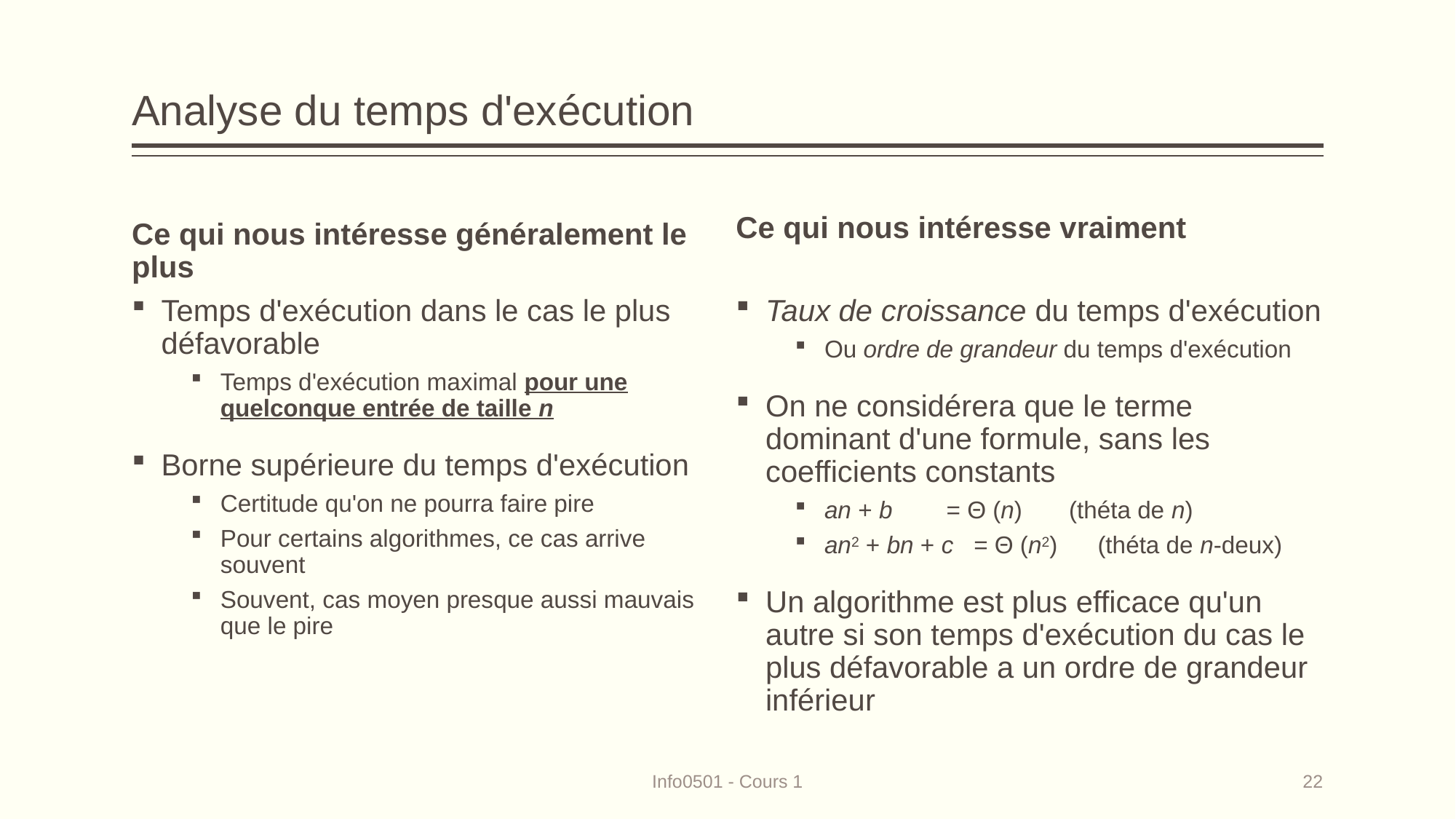

# Analyse du temps d'exécution
Ce qui nous intéresse généralement le plus
Ce qui nous intéresse vraiment

Temps d'exécution dans le cas le plus défavorable
Temps d'exécution maximal pour une quelconque entrée de taille n
Borne supérieure du temps d'exécution
Certitude qu'on ne pourra faire pire
Pour certains algorithmes, ce cas arrive souvent
Souvent, cas moyen presque aussi mauvais que le pire

Taux de croissance du temps d'exécution
Ou ordre de grandeur du temps d'exécution
On ne considérera que le terme dominant d'une formule, sans les coefficients constants
an + b        = Θ (n)       (théta de n)
an2 + bn + c   = Θ (n2)      (théta de n-deux)
Un algorithme est plus efficace qu'un autre si son temps d'exécution du cas le plus défavorable a un ordre de grandeur inférieur

Info0501 - Cours 1
22